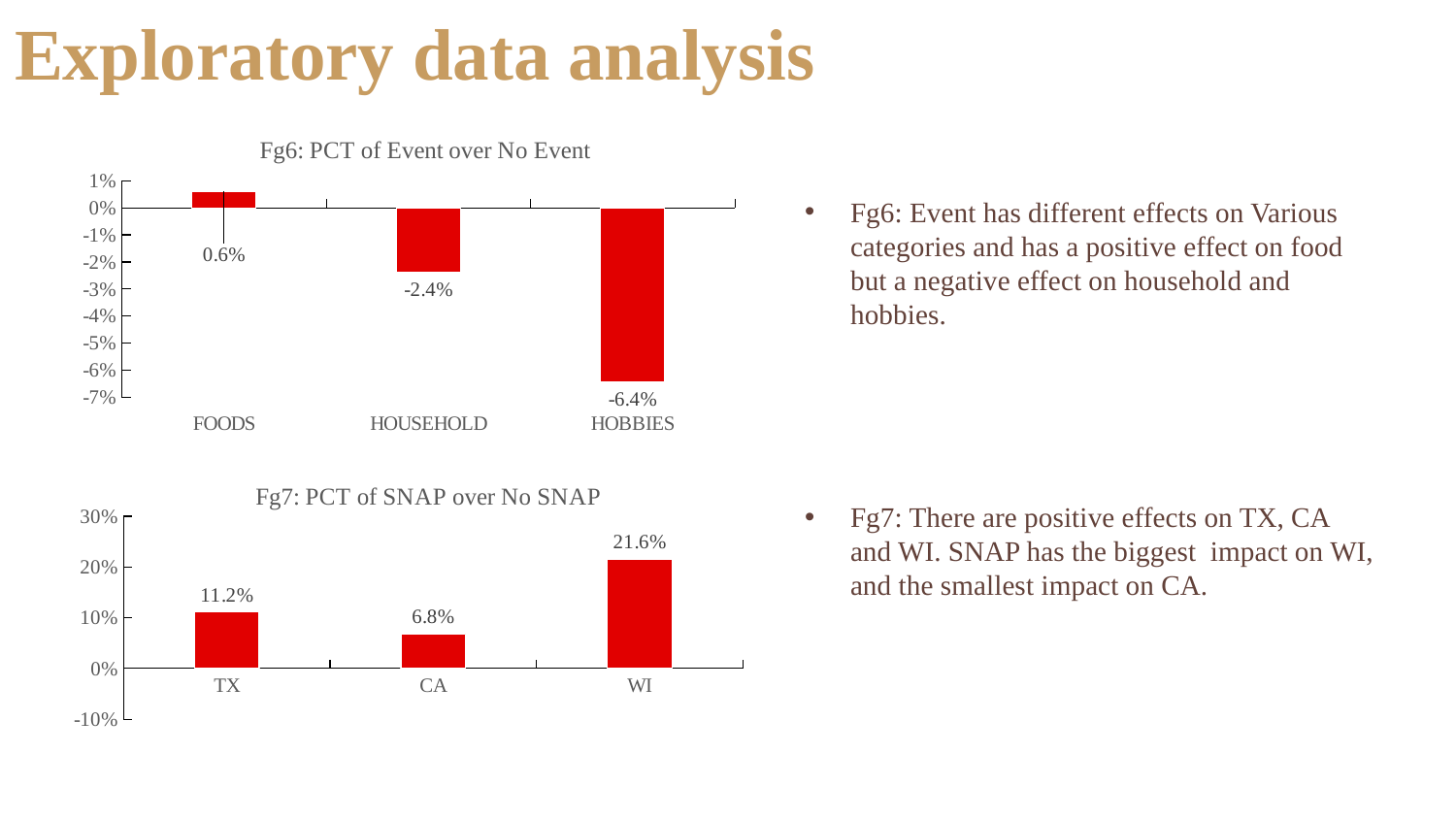

# Exploratory data analysis

### Chart: Fg6: PCT of Event over No Event

| Category |  |
|---|---|
| FOODS | 0.005832654286572029 |
| HOUSEHOLD | -0.02394179894179894 |
| HOBBIES | -0.0644361833952912 |
Fg6: Event has different effects on Various categories and has a positive effect on food but a negative effect on household and hobbies.

Fg7: There are positive effects on TX, CA and WI. SNAP has the biggest  impact on WI, and the smallest impact on CA.

### Chart: Fg7: PCT of SNAP over No SNAP

| Category |  |
|---|---|
| TX | 0.11161403562120542 |
| CA | 0.06827438748212211 |
| WI | 0.21574544330507472 |